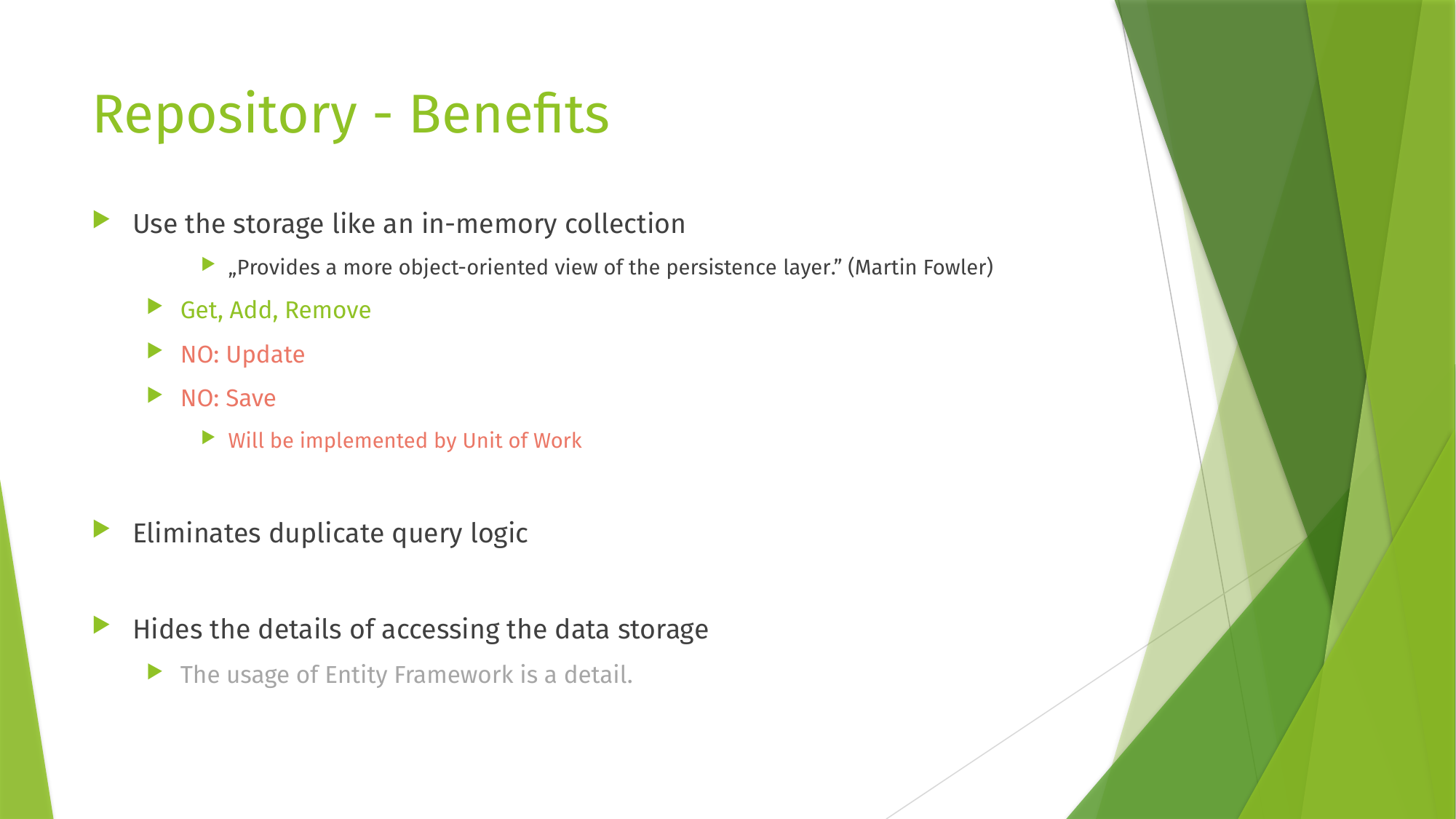

# Repository - Benefits
Use the storage like an in-memory collection
„Provides a more object-oriented view of the persistence layer.” (Martin Fowler)
Get, Add, Remove
NO: Update
NO: Save
Will be implemented by Unit of Work

Eliminates duplicate query logic

Hides the details of accessing the data storage
The usage of Entity Framework is a detail.